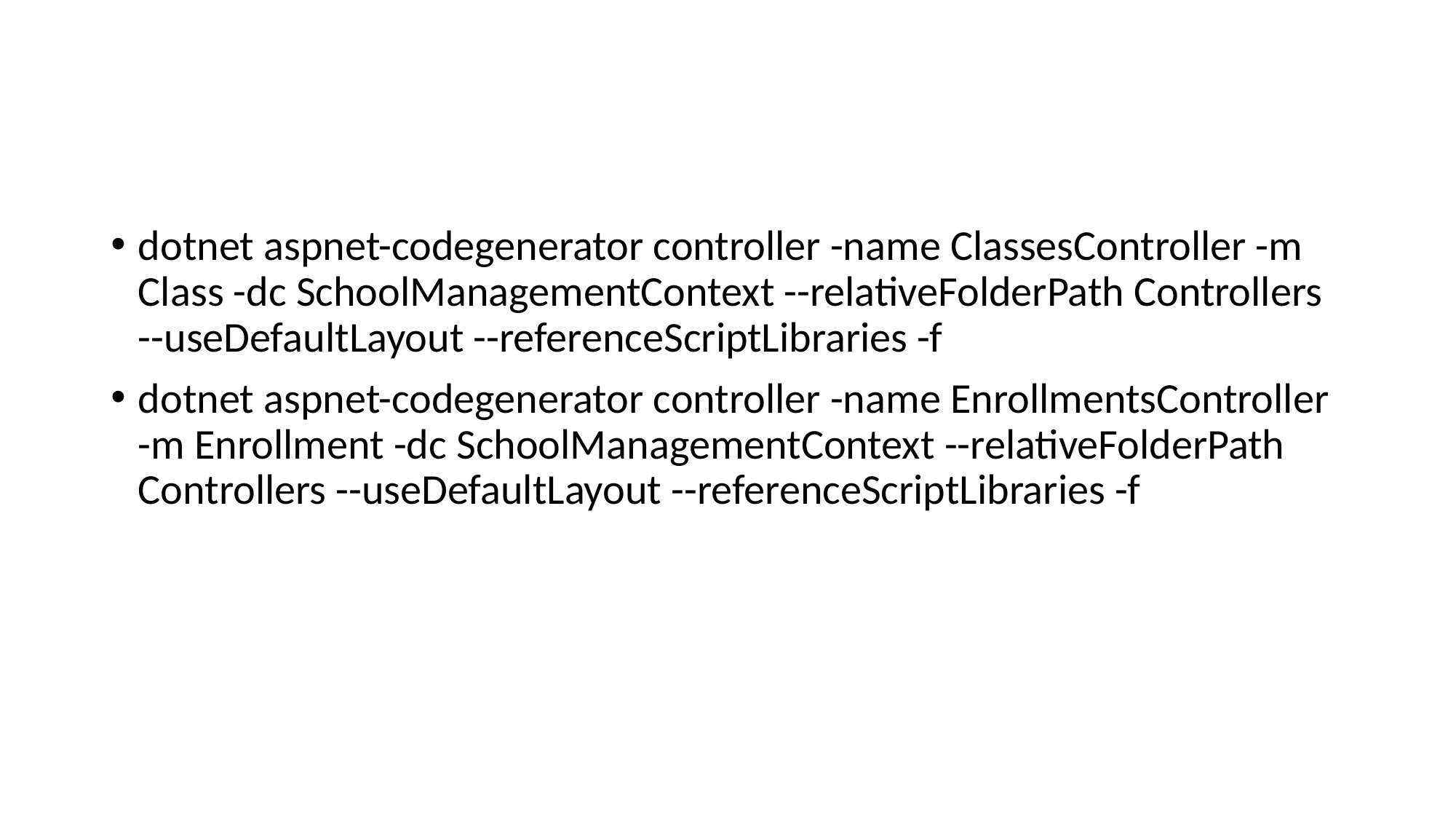

#
dotnet aspnet-codegenerator controller -name ClassesController -m Class -dc SchoolManagementContext --relativeFolderPath Controllers --useDefaultLayout --referenceScriptLibraries -f
dotnet aspnet-codegenerator controller -name EnrollmentsController -m Enrollment -dc SchoolManagementContext --relativeFolderPath Controllers --useDefaultLayout --referenceScriptLibraries -f